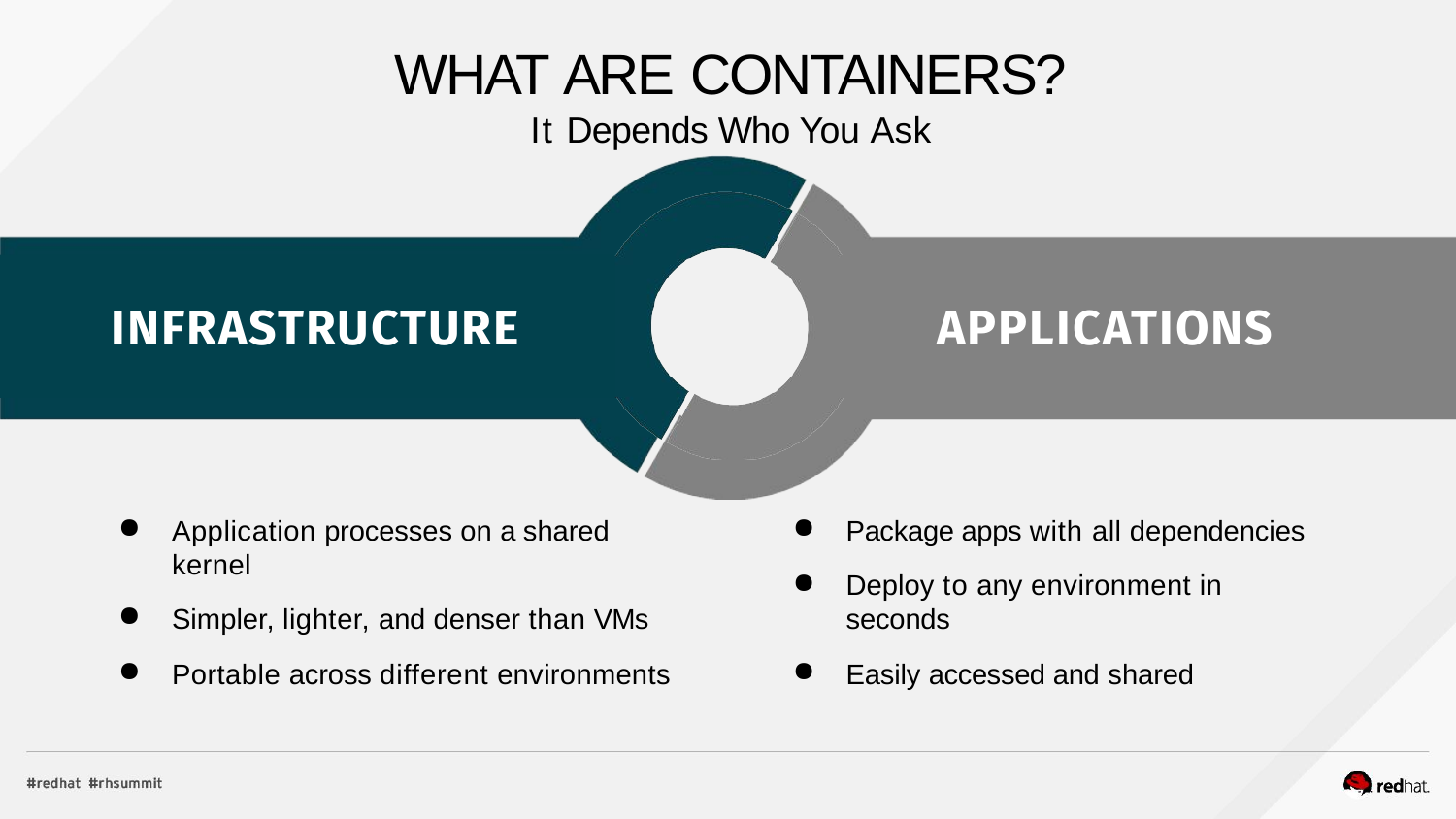

# WHAT ARE CONTAINERS?
It Depends Who You Ask

APPLICATIONS
INFRASTRUCTURE
Application processes on a shared kernel
Simpler, lighter, and denser than VMs
Portable across different environments
Package apps with all dependencies
Deploy to any environment in seconds
Easily accessed and shared